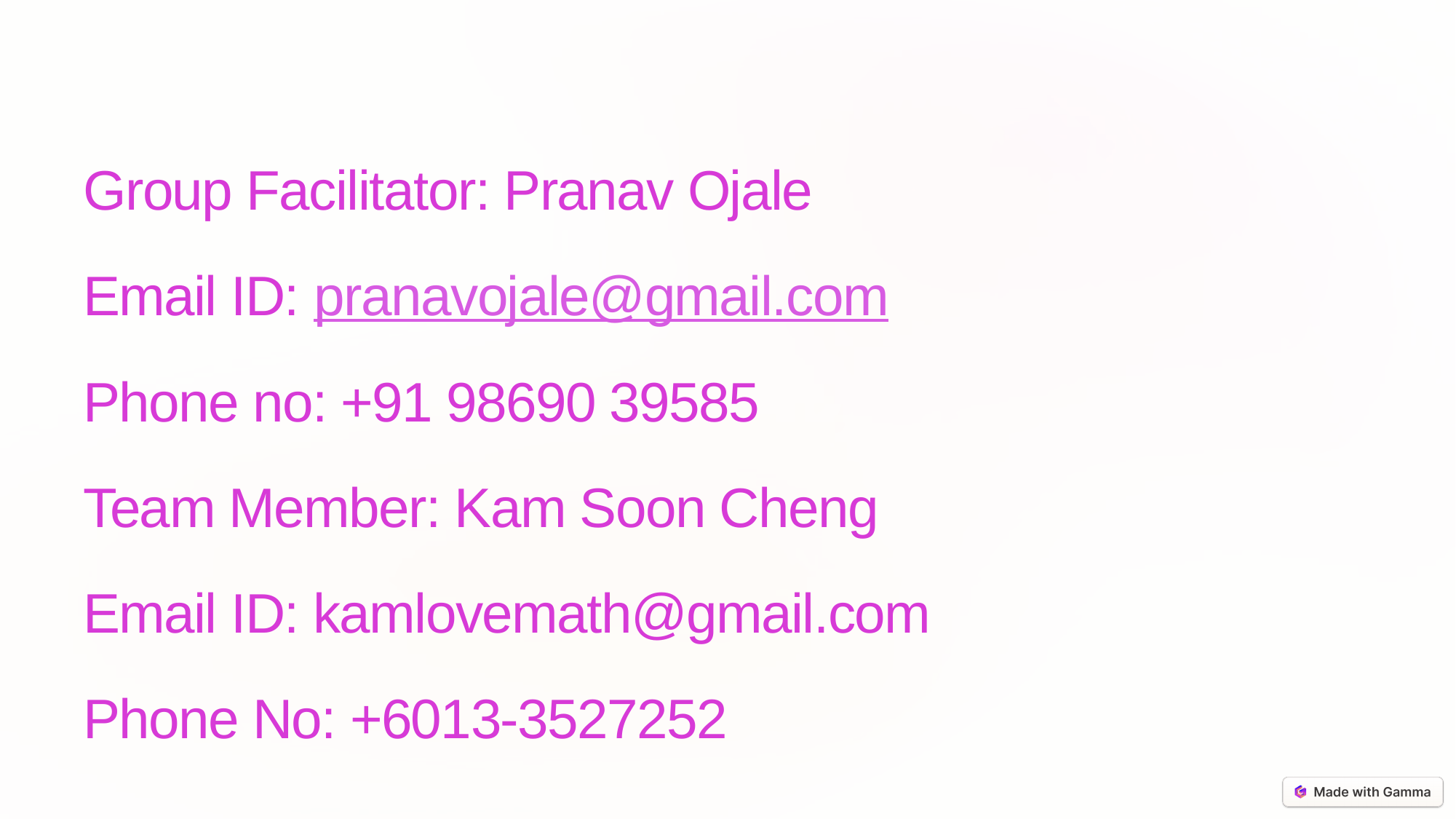

Group Facilitator: Pranav Ojale
Email ID: pranavojale@gmail.com
Phone no: +91 98690 39585
Team Member: Kam Soon Cheng
Email ID: kamlovemath@gmail.com
Phone No: +6013-3527252